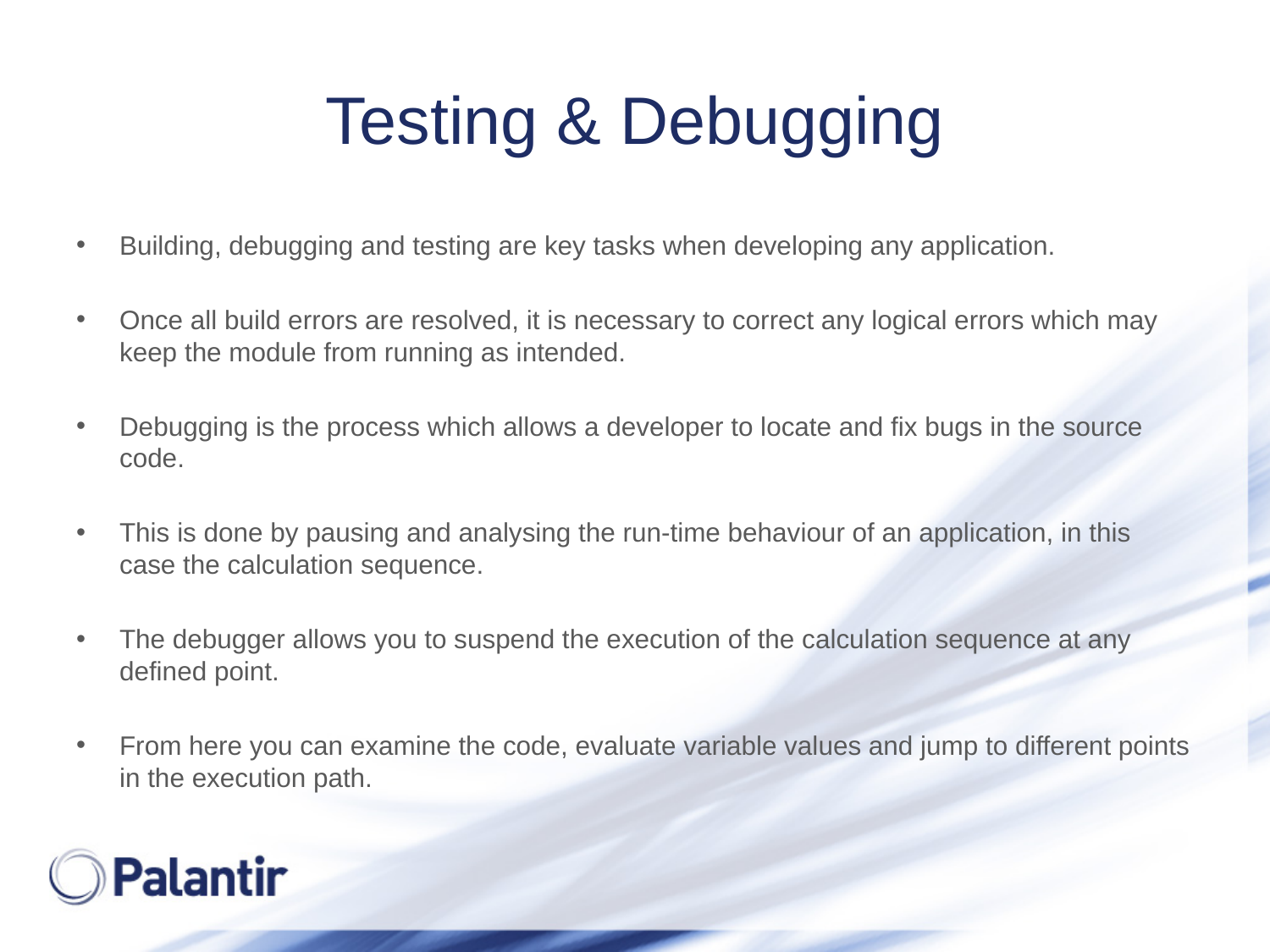

# Testing & Debugging
Building, debugging and testing are key tasks when developing any application.

Once all build errors are resolved, it is necessary to correct any logical errors which may keep the module from running as intended.

Debugging is the process which allows a developer to locate and fix bugs in the source code.

This is done by pausing and analysing the run-time behaviour of an application, in this case the calculation sequence.

The debugger allows you to suspend the execution of the calculation sequence at any defined point.

From here you can examine the code, evaluate variable values and jump to different points in the execution path.